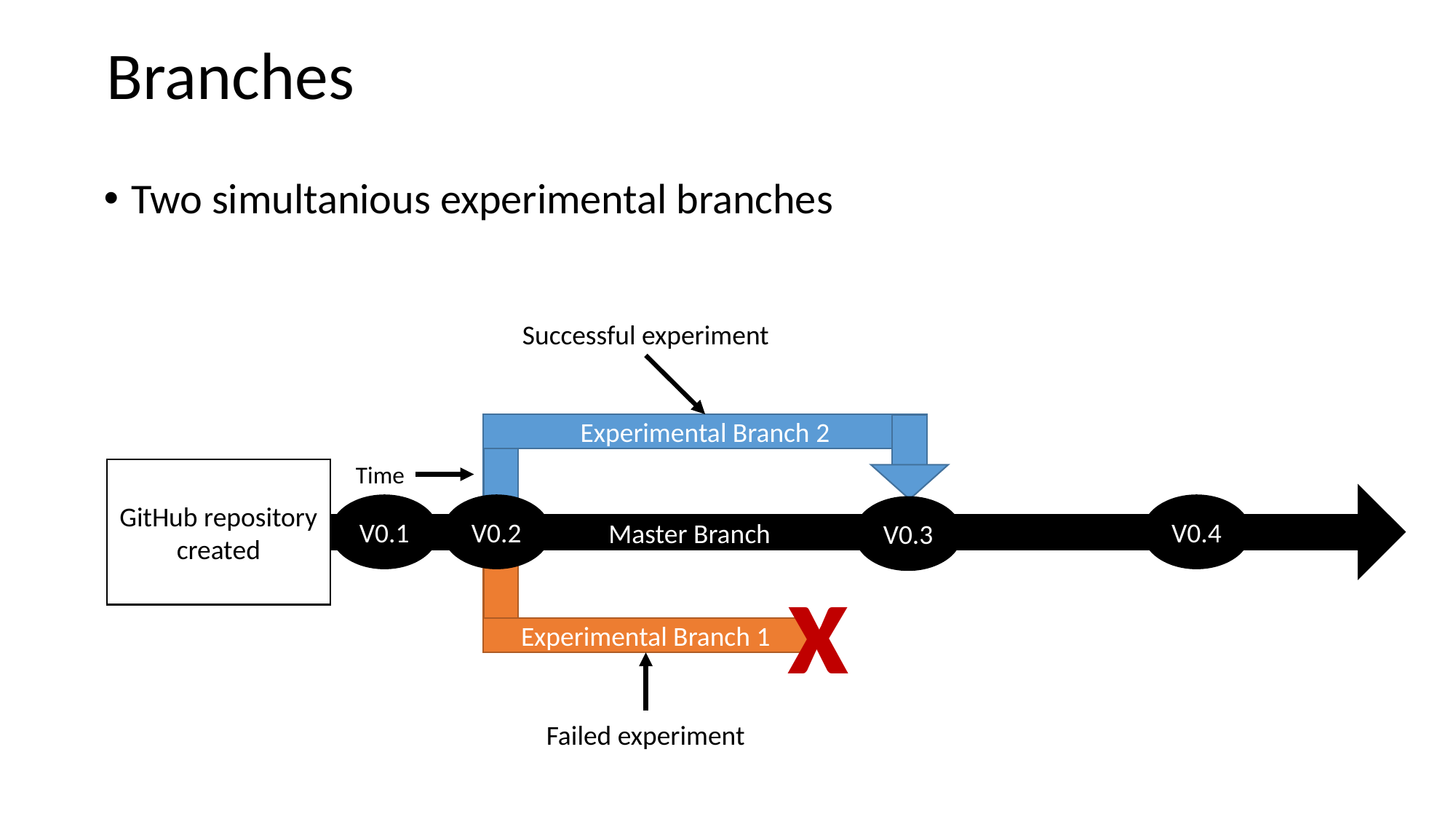

# Branches
Two simultanious experimental branches

Successful experiment
Experimental Branch 2

Time
GitHub repository created

V0.1
V0.2
V0.4
V0.3

		        Master Branch
x

Experimental Branch 1
Failed experiment